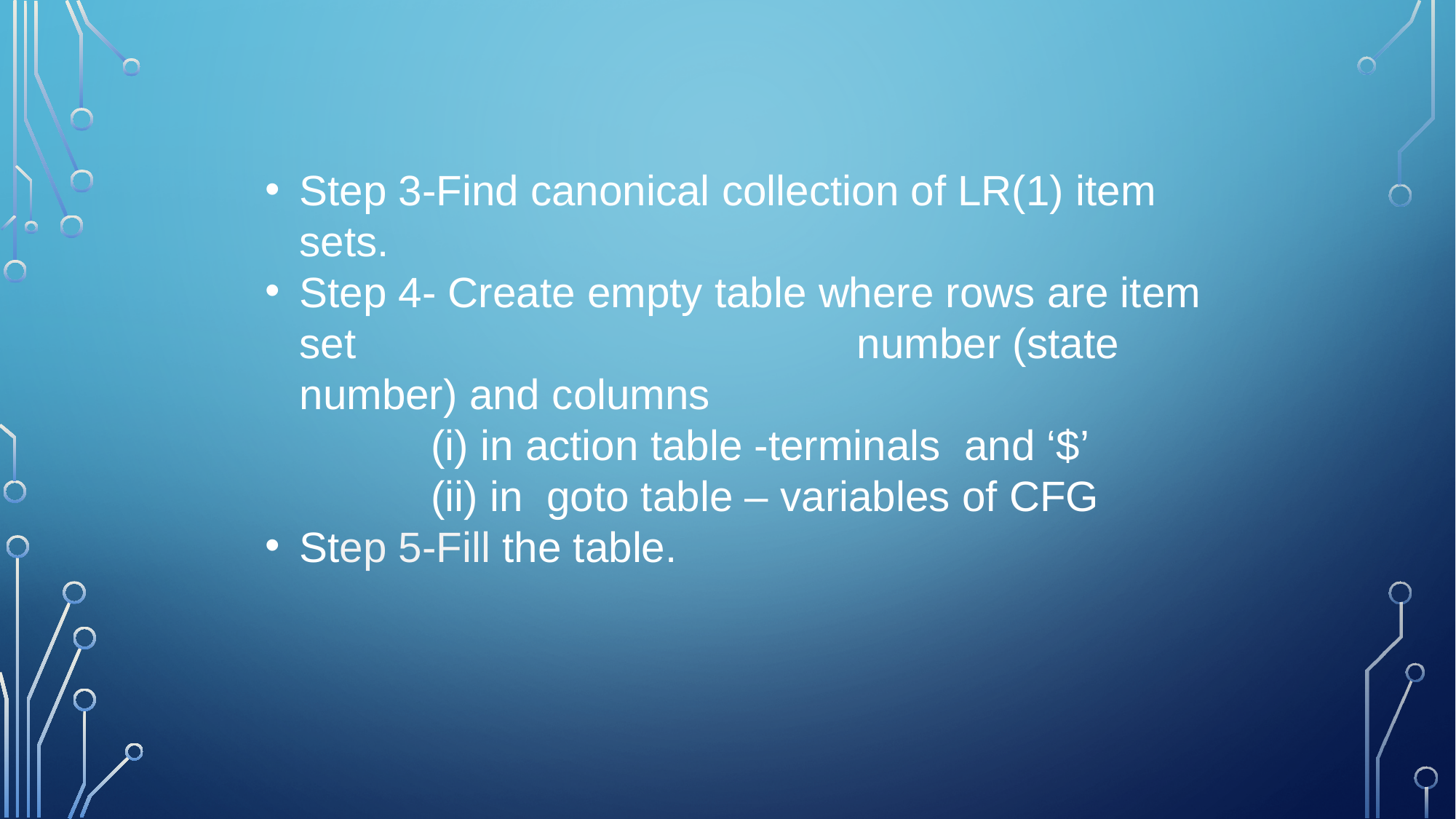

Step 3-Find canonical collection of LR(1) item sets.
Step 4- Create empty table where rows are item set                 			 number (state number) and columns
              (i) in action table -terminals  and ‘$’
              (ii) in  goto table – variables of CFG
Step 5-Fill the table.